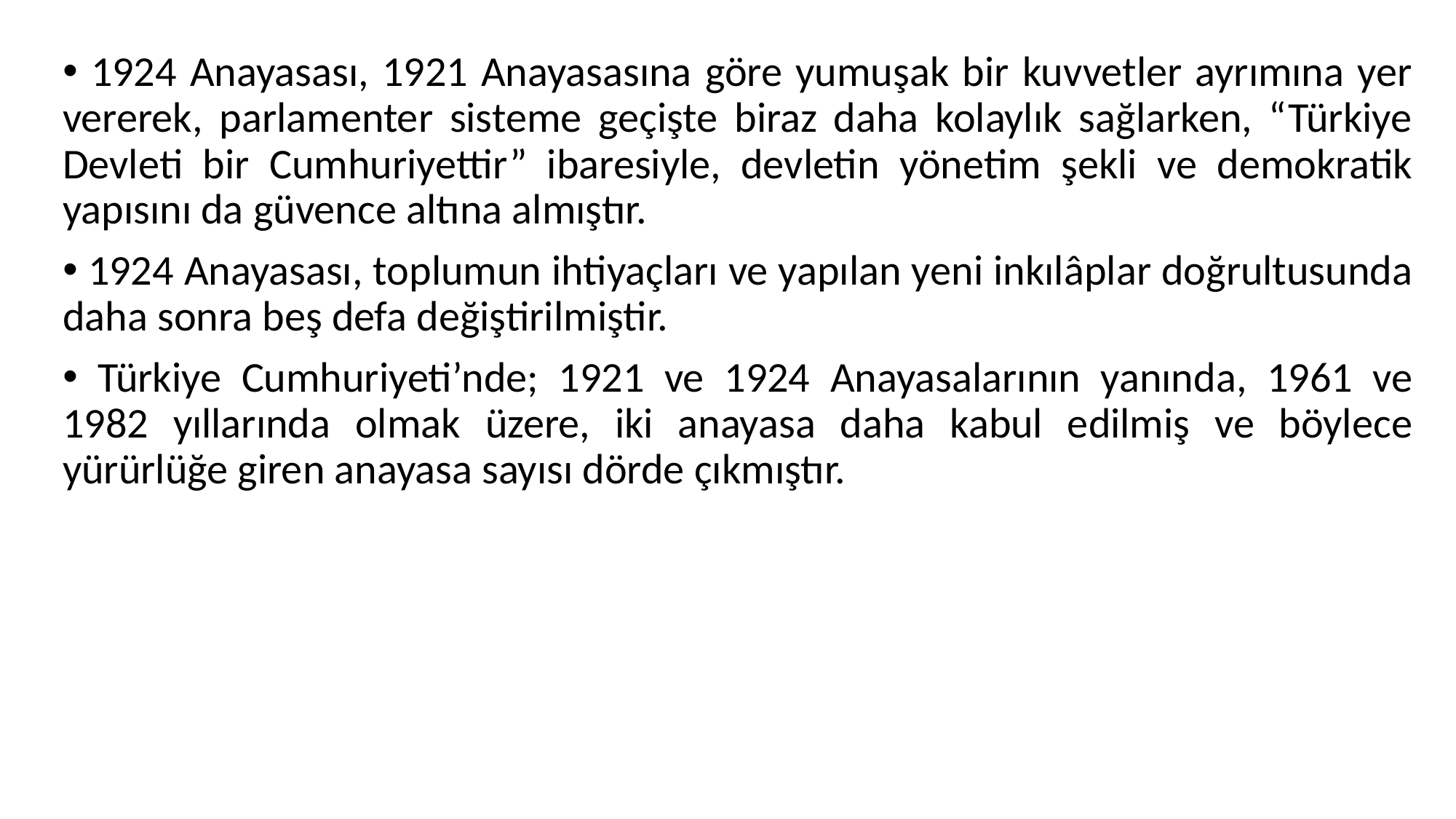

1924 Anayasası, 1921 Anayasasına göre yumuşak bir kuvvetler ayrımına yer vererek, parlamenter sisteme geçişte biraz daha kolaylık sağlarken, “Türkiye Devleti bir Cumhuriyettir” ibaresiyle, devletin yönetim şekli ve demokratik yapısını da güvence altına almıştır.
 1924 Anayasası, toplumun ihtiyaçları ve yapılan yeni inkılâplar doğrultusunda daha sonra beş defa değiştirilmiştir.
 Türkiye Cumhuriyeti’nde; 1921 ve 1924 Anayasalarının yanında, 1961 ve 1982 yıllarında olmak üzere, iki anayasa daha kabul edilmiş ve böylece yürürlüğe giren anayasa sayısı dörde çıkmıştır.